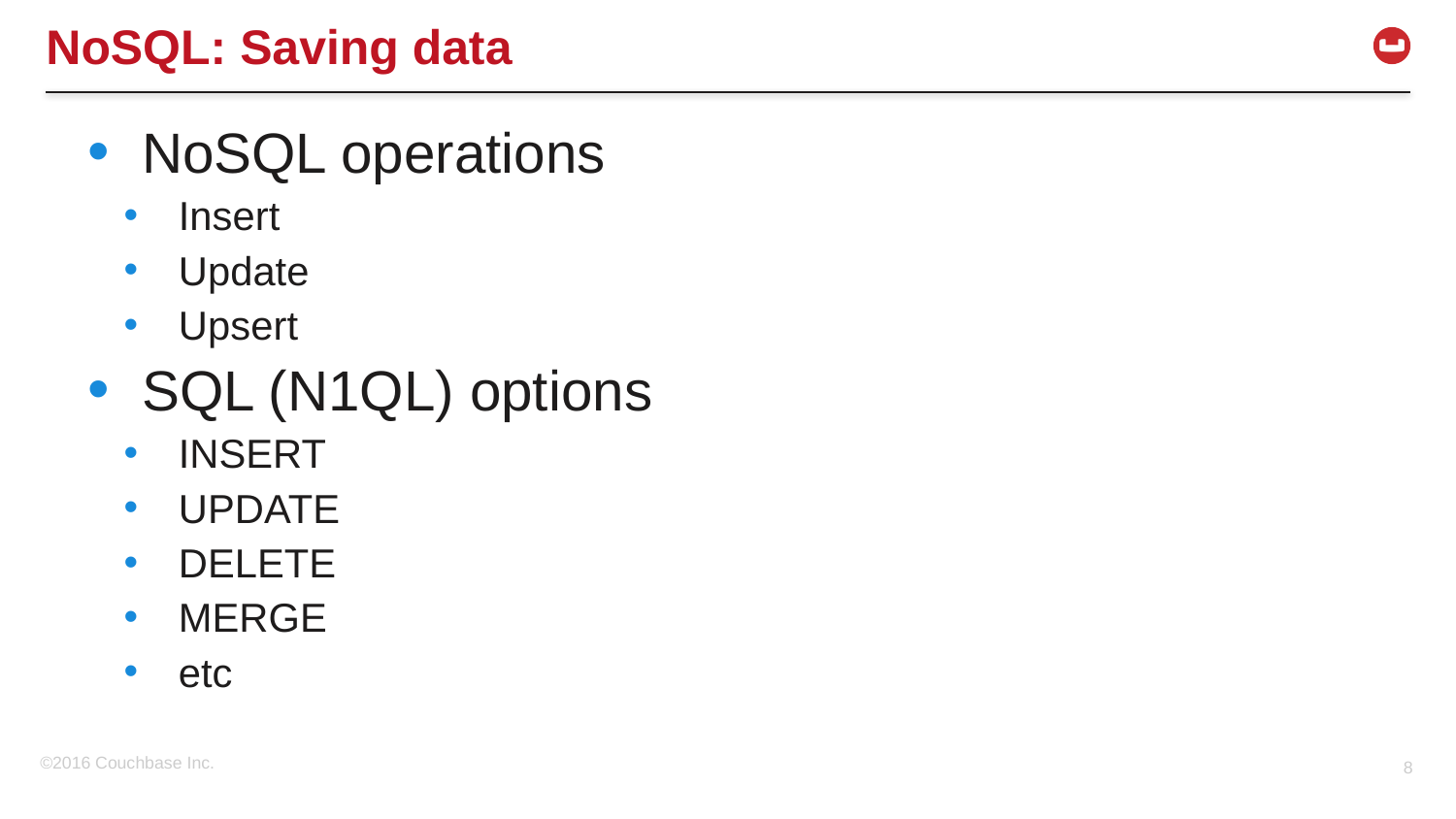

# NoSQL: Saving data
NoSQL operations
Insert
Update
Upsert
SQL (N1QL) options
INSERT
UPDATE
DELETE
MERGE
etc